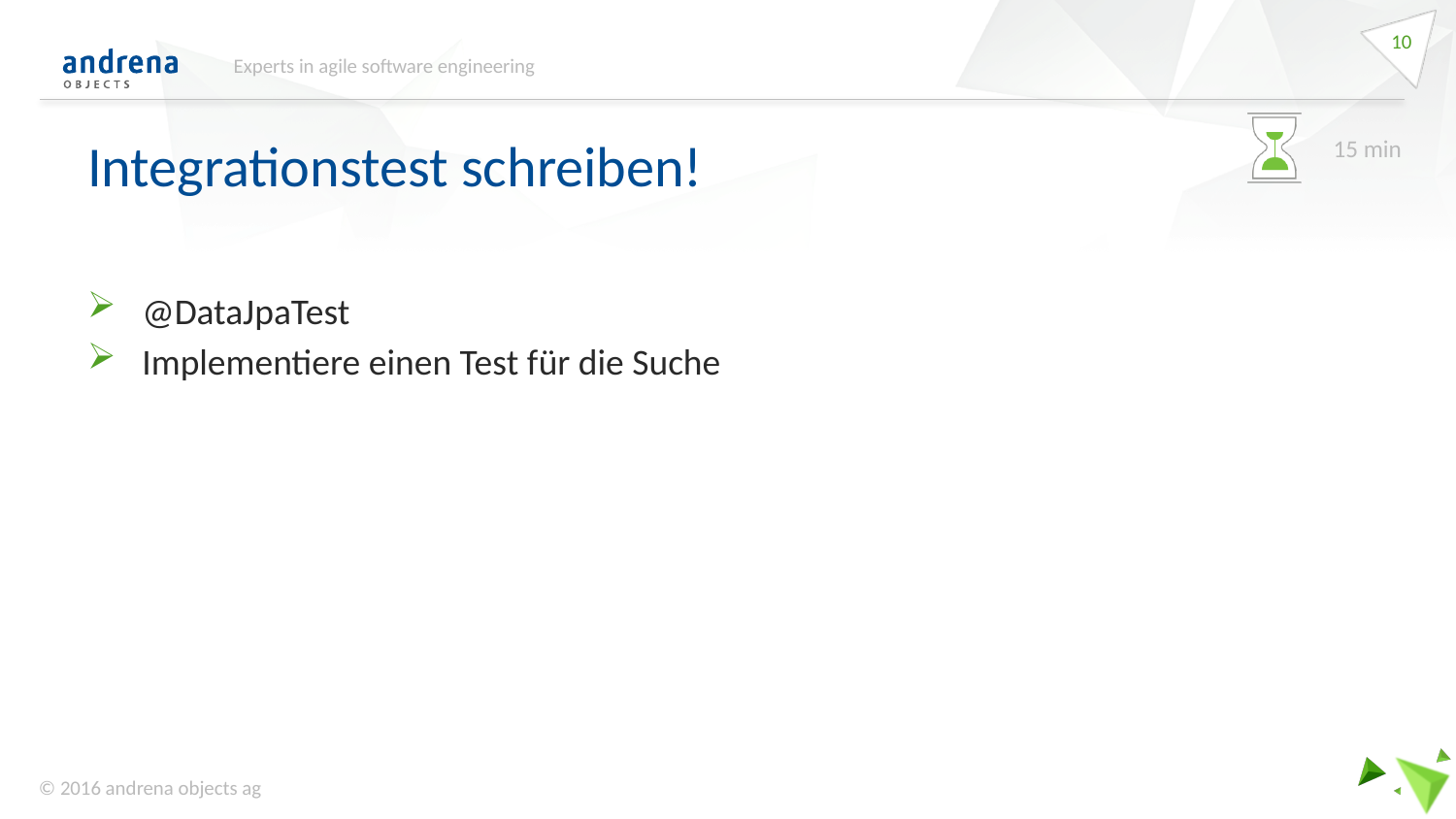

10
Experts in agile software engineering
# Integrationstest schreiben!
15 min
@DataJpaTest
Implementiere einen Test für die Suche